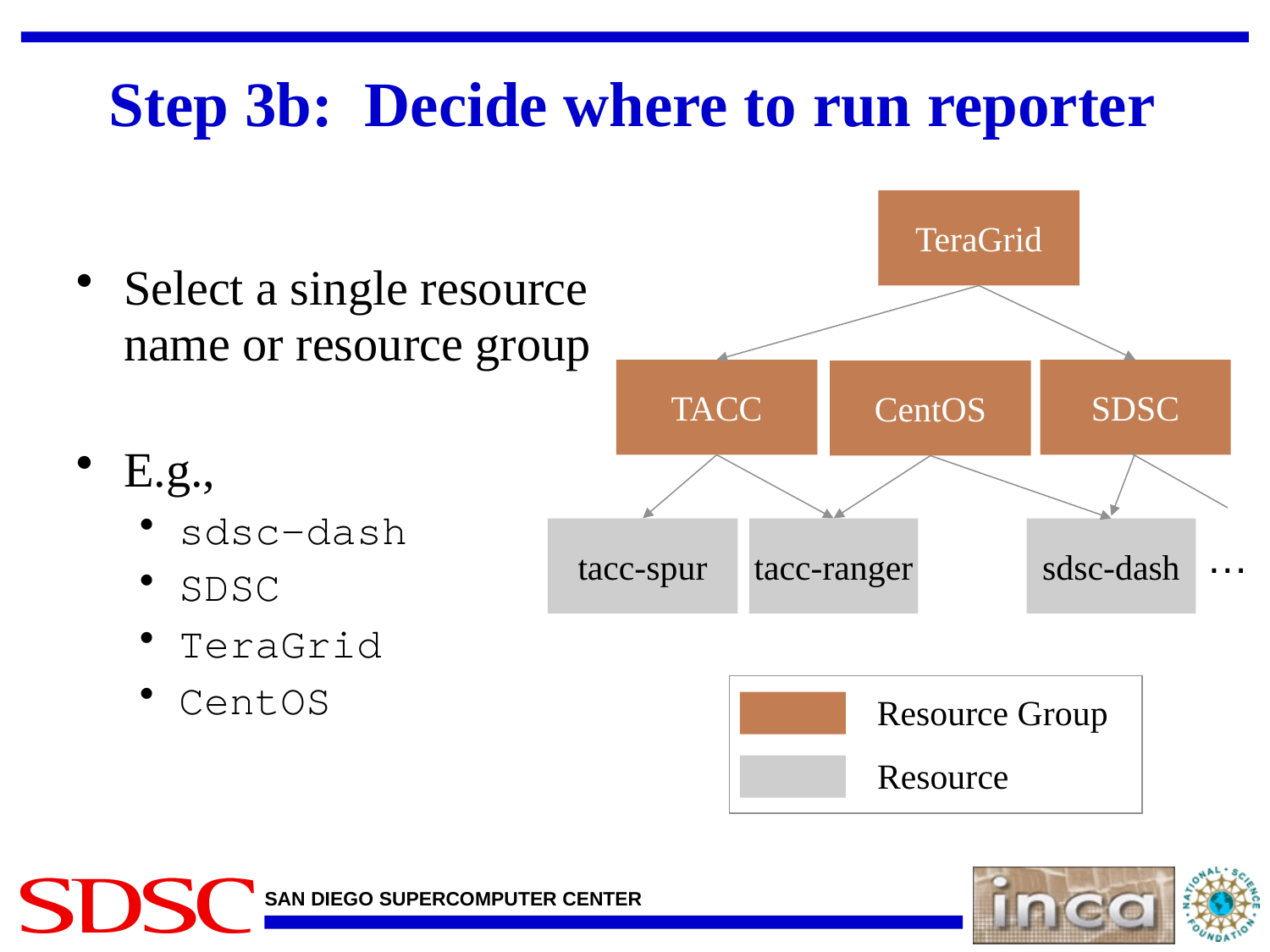

# Step 3b:  Decide where to run reporter
TeraGrid
Select a single resource name or resource group
E.g.,
sdsc-dash
SDSC
TeraGrid
CentOS
TACC
SDSC
CentOS

tacc-spur
tacc-ranger
sdsc-dash
…

Resource Group

Resource